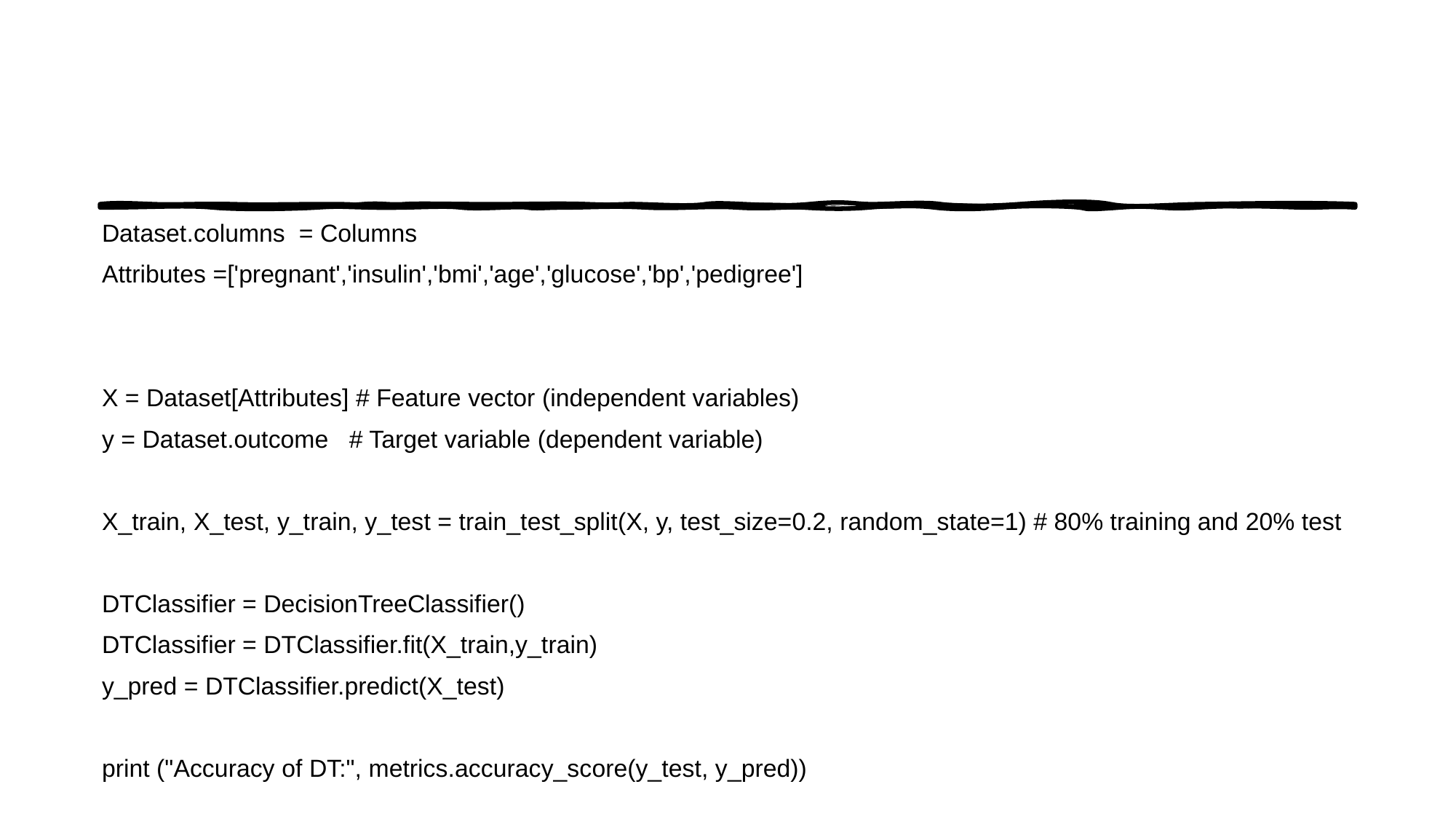

Dataset.columns  = Columns
Attributes =['pregnant','insulin','bmi','age','glucose','bp','pedigree']

X = Dataset[Attributes] # Feature vector (independent variables)
y = Dataset.outcome   # Target variable (dependent variable)

X_train, X_test, y_train, y_test = train_test_split(X, y, test_size=0.2, random_state=1) # 80% training and 20% test

DTClassifier = DecisionTreeClassifier()
DTClassifier = DTClassifier.fit(X_train,y_train)
y_pred = DTClassifier.predict(X_test)

print ("Accuracy of DT:", metrics.accuracy_score(y_test, y_pred))